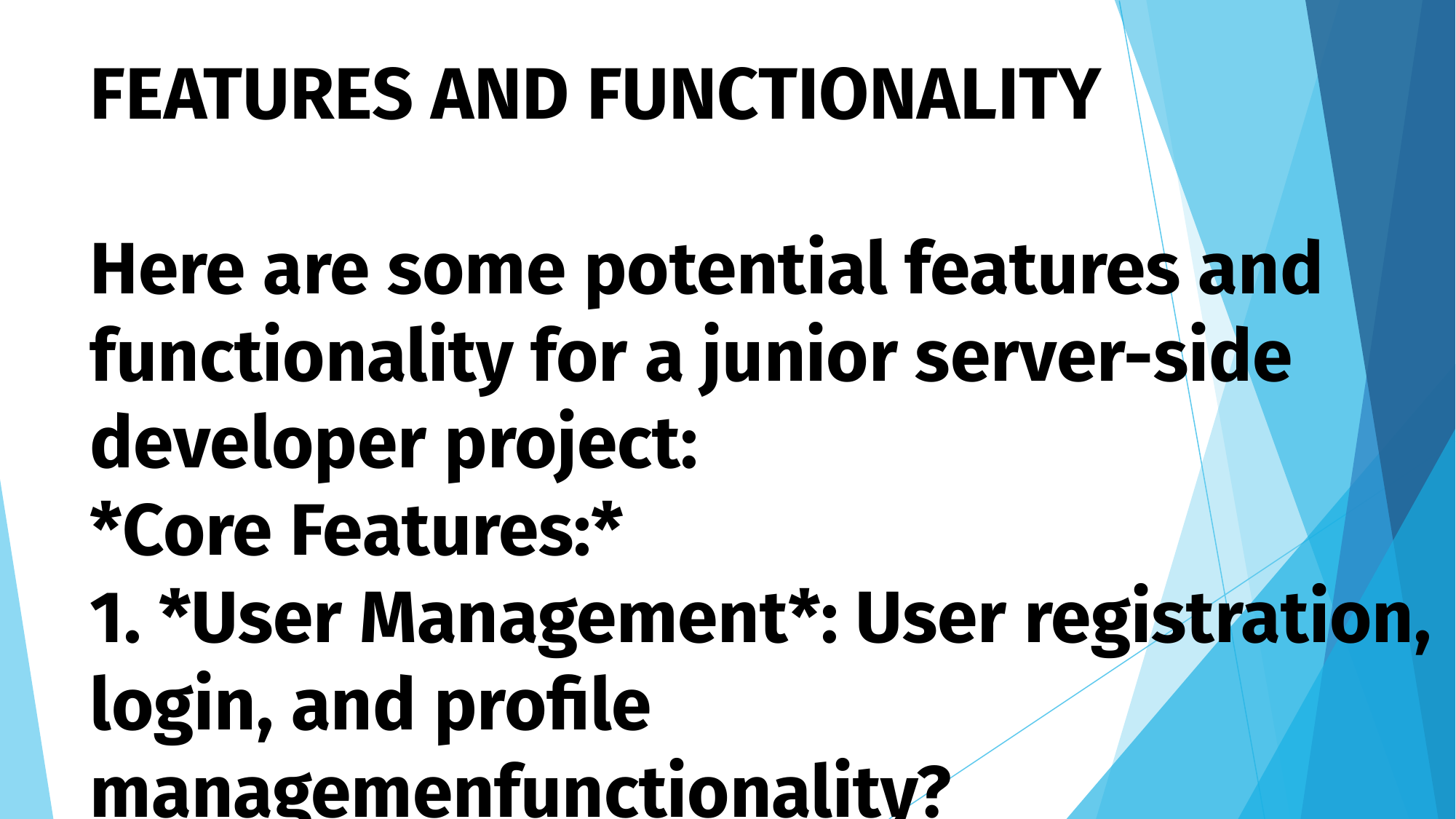

# FEATURES AND FUNCTIONALITY Here are some potential features and functionality for a junior server-side developer project: *Core Features:* 1. *User Management*: User registration, login, and profile managemenfunctionality?